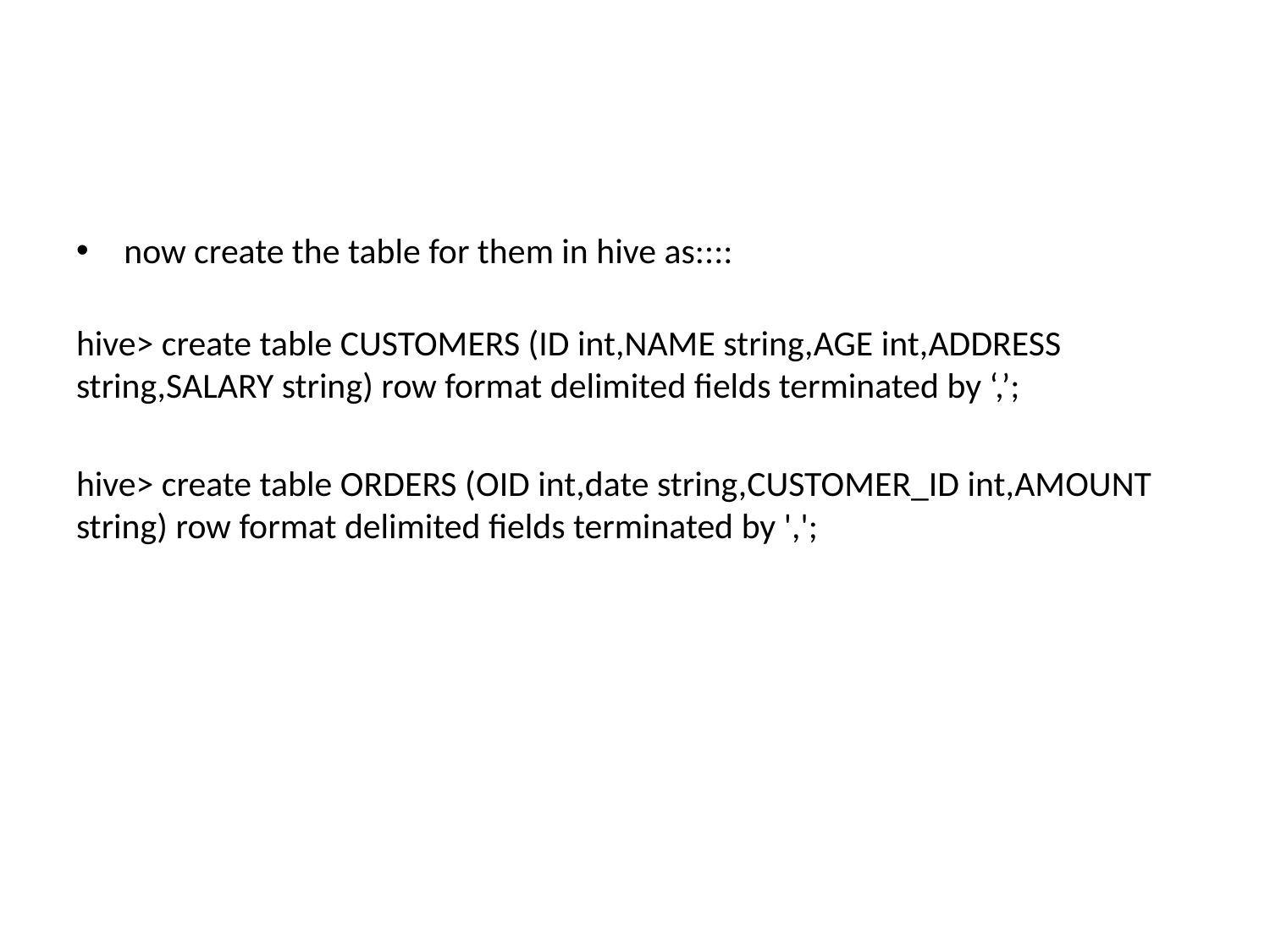

#
now create the table for them in hive as::::
hive> create table CUSTOMERS (ID int,NAME string,AGE int,ADDRESS string,SALARY string) row format delimited fields terminated by ‘,’;

hive> create table ORDERS (OID int,date string,CUSTOMER_ID int,AMOUNT string) row format delimited fields terminated by ',';